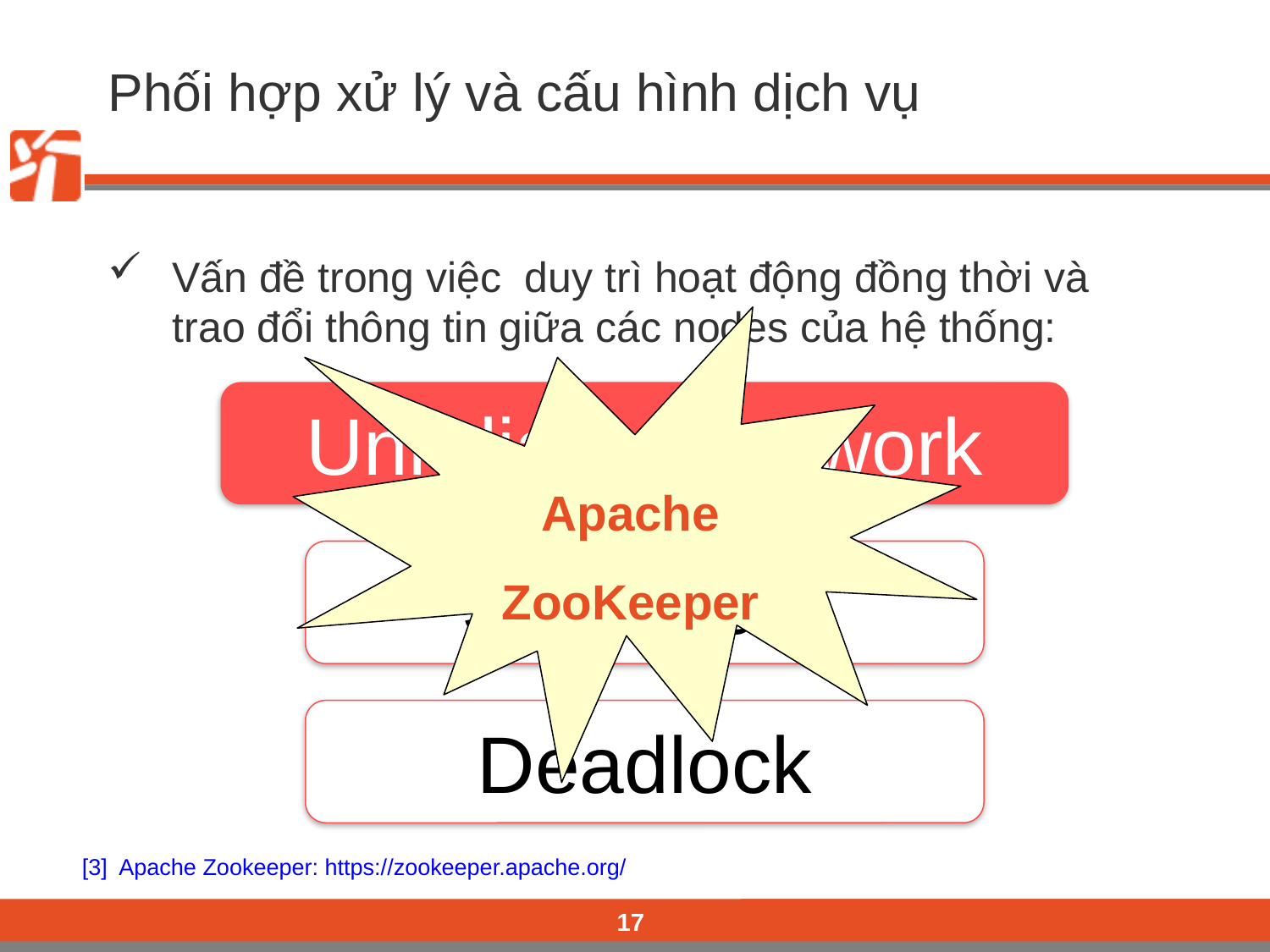

# Phối hợp xử lý và cấu hình dịch vụ
Vấn đề trong việc  duy trì hoạt động đồng thời và trao đổi thông tin giữa các nodes của hệ thống:
Apache ZooKeeper
Unreliable Network
Split Brain
Deadlock
[3]  Apache Zookeeper: https://zookeeper.apache.org/